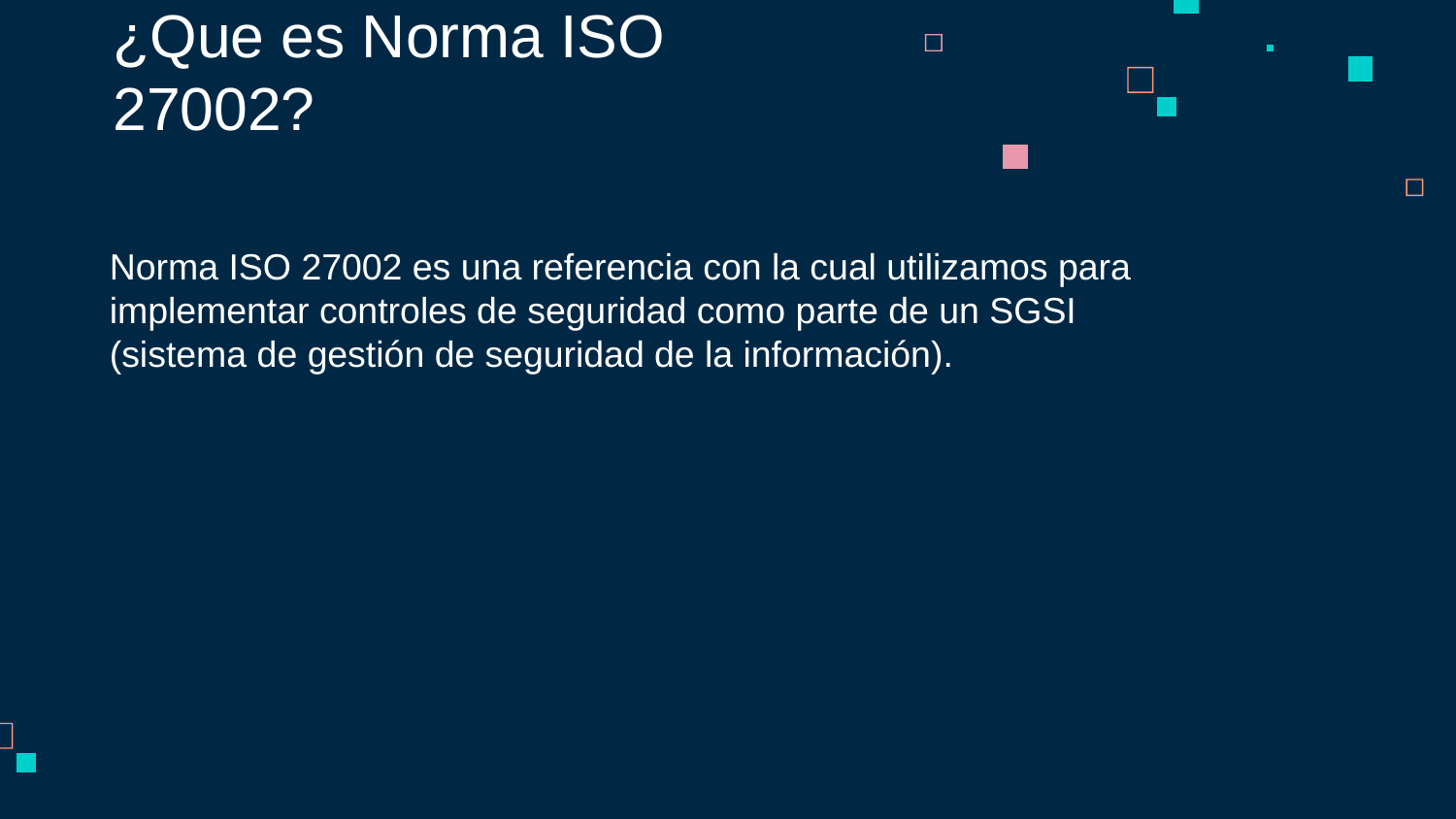

# ¿Que es Norma ISO 27002?
Norma ISO 27002 es una referencia con la cual utilizamos para implementar controles de seguridad como parte de un SGSI (sistema de gestión de seguridad de la información).